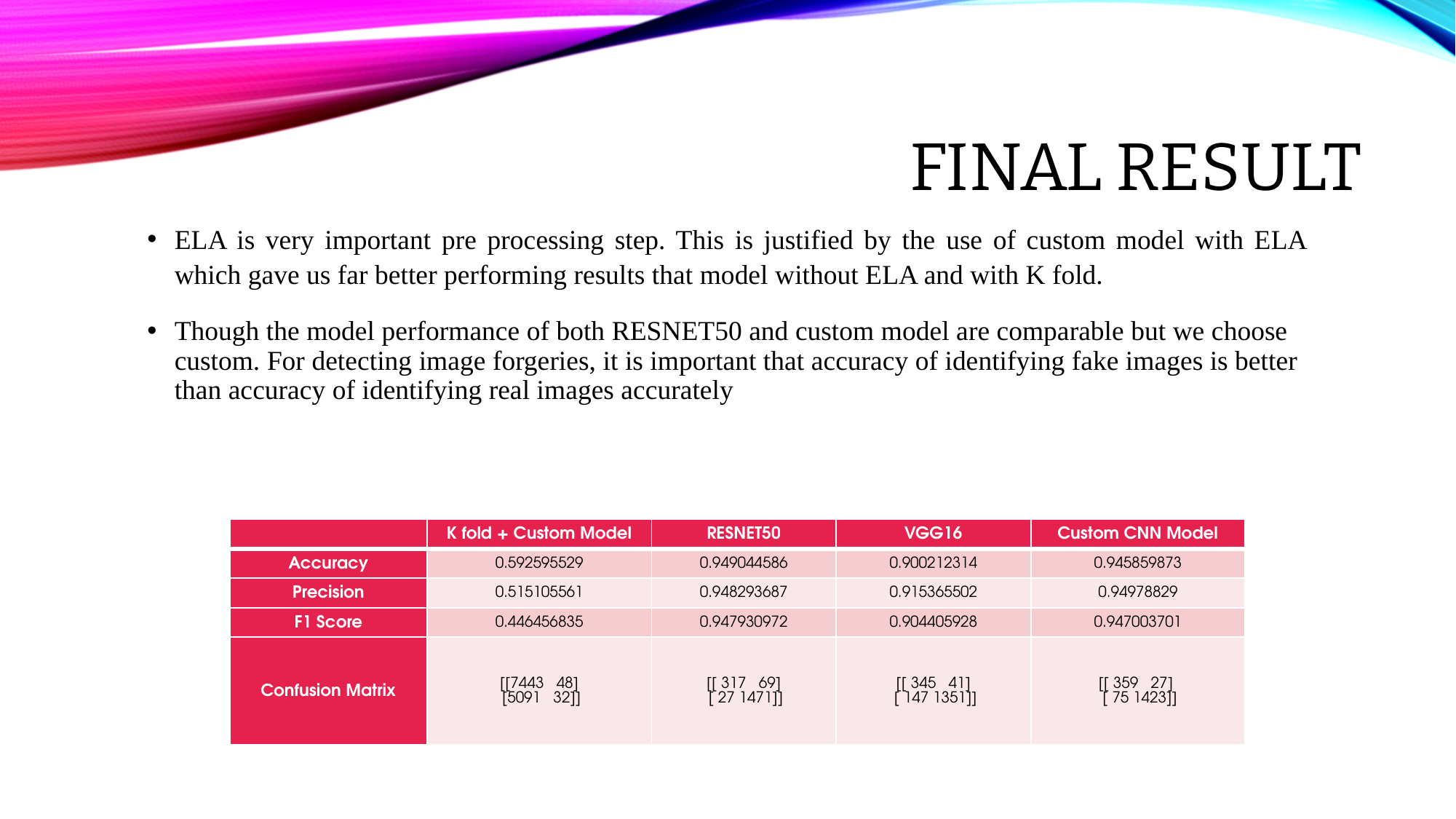

# Final Result
ELA is very important pre processing step. This is justified by the use of custom model with ELA which gave us far better performing results that model without ELA and with K fold.
Though the model performance of both RESNET50 and custom model are comparable but we choose custom. For detecting image forgeries, it is important that accuracy of identifying fake images is better than accuracy of identifying real images accurately

|  | K fold + Custom Model | RESNET50 | VGG16 | Custom CNN Model |
| --- | --- | --- | --- | --- |
| Accuracy | 0.592595529 | 0.949044586 | 0.900212314 | 0.945859873 |
| Precision | 0.515105561 | 0.948293687 | 0.915365502 | 0.94978829 |
| F1 Score | 0.446456835 | 0.947930972 | 0.904405928 | 0.947003701 |
| Confusion Matrix | [[7443 48] [5091 32]] | [[ 317 69] [ 27 1471]] | [[ 345 41] [ 147 1351]] | [[ 359 27] [ 75 1423]] |